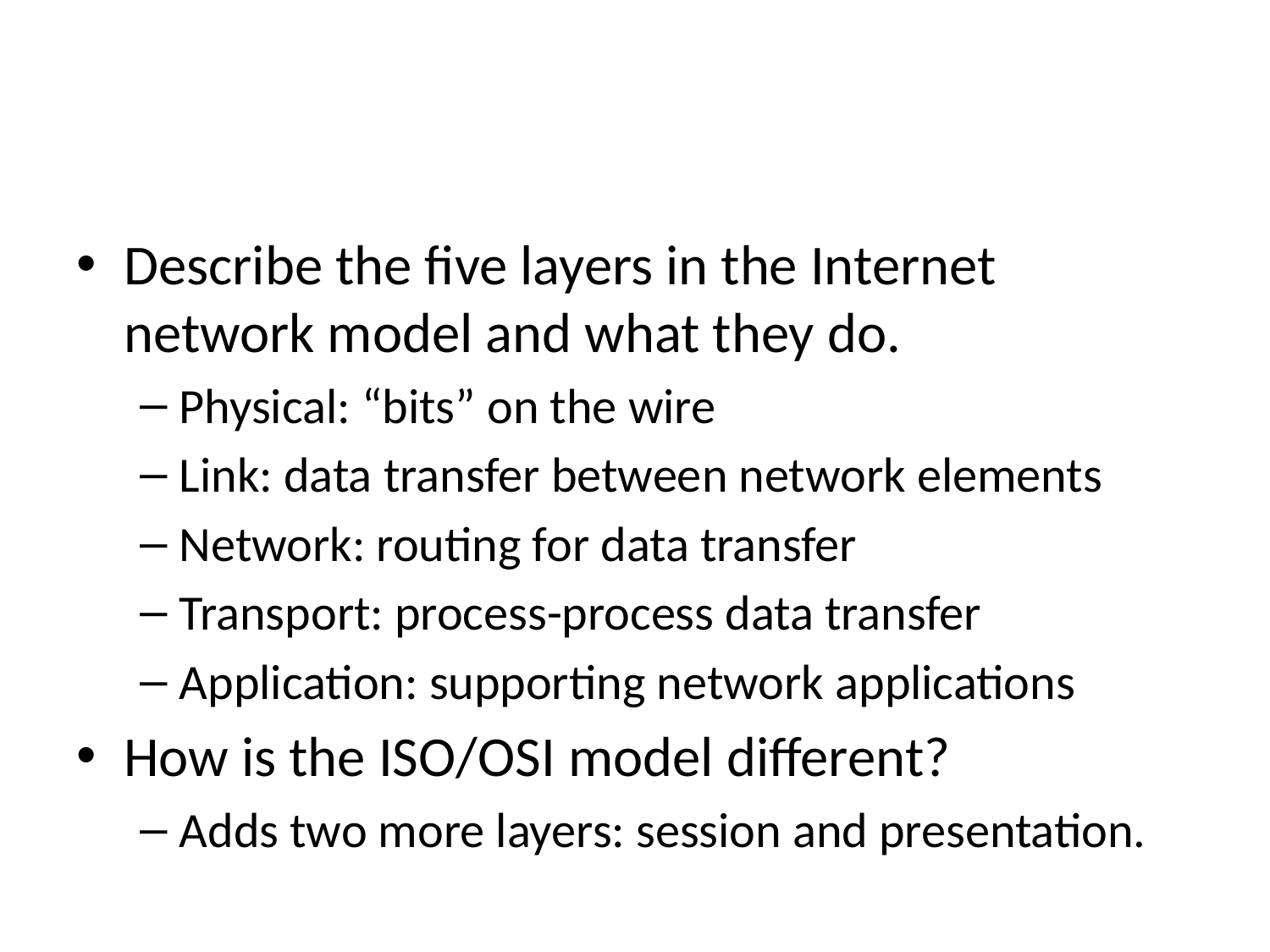

#
Describe the five layers in the Internet network model and what they do.
Physical: “bits” on the wire
Link: data transfer between network elements
Network: routing for data transfer
Transport: process-process data transfer
Application: supporting network applications
How is the ISO/OSI model different?
Adds two more layers: session and presentation.